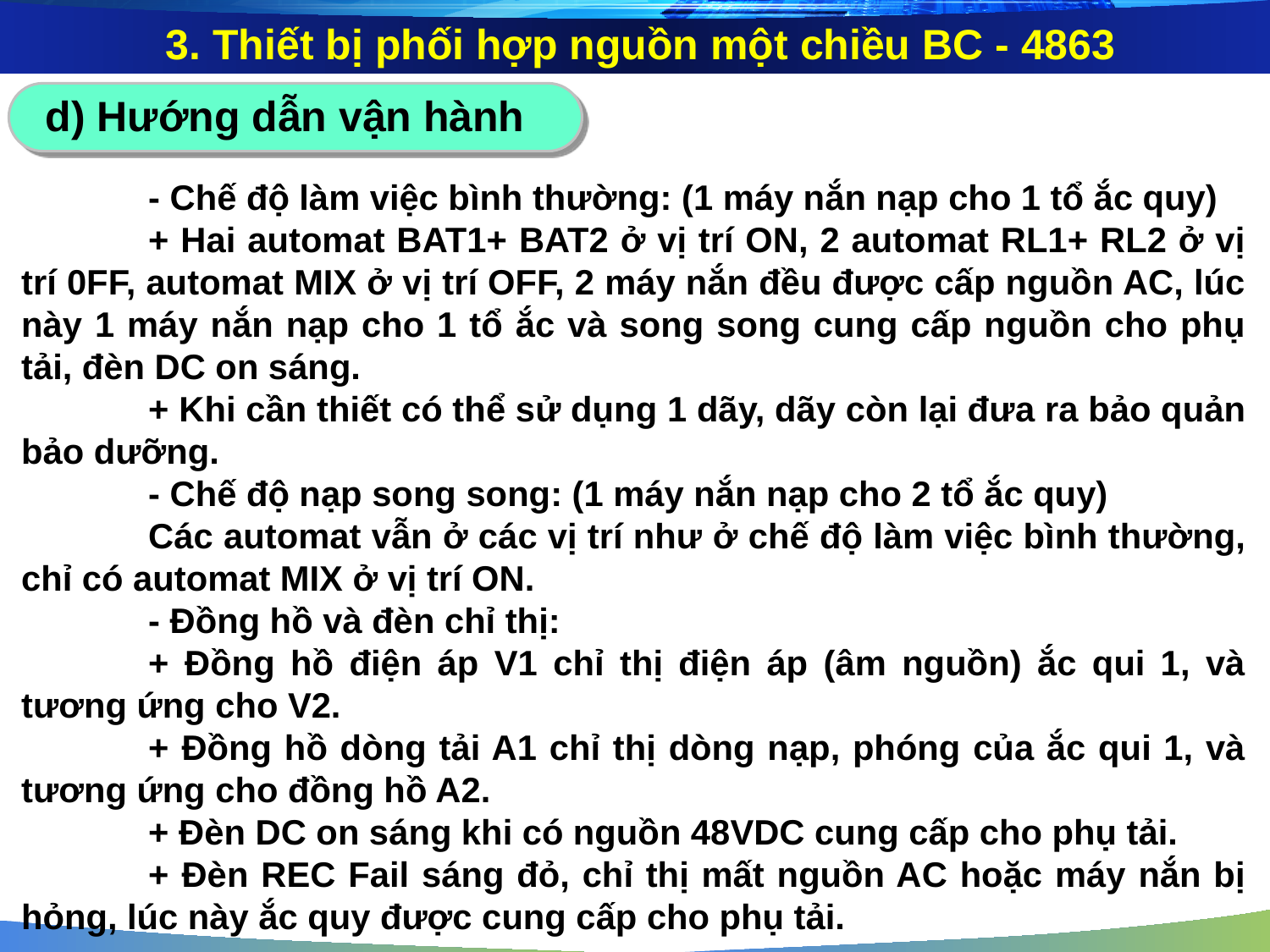

3. Thiết bị phối hợp nguồn một chiều BC - 4863
d) Hướng dẫn vận hành

	- Chế độ làm việc bình thư­ờng: (1 máy nắn nạp cho 1 tổ ắc quy)
	+ Hai automat BAT1+ BAT2 ở vị trí ON, 2 automat RL1+ RL2 ở vị trí 0FF, automat MIX ở vị trí OFF, 2 máy nắn đều được cấp nguồn AC, lúc này 1 máy nắn nạp cho 1 tổ ắc và song song cung cấp nguồn cho phụ tải, đèn DC on sáng.
	+ Khi cần thiết có thể sử dụng 1 dãy, dãy còn lại đư­a ra bảo quản bảo dưỡng.
	- Chế độ nạp song song: (1 máy nắn nạp cho 2 tổ ắc quy)
	Các automat vẫn ở các vị trí như­ ở chế độ làm việc bình thường, chỉ có automat MIX ở vị trí ON.
	- Đồng hồ và đèn chỉ thị:
	+ Đồng hồ điện áp V1 chỉ thị điện áp (âm nguồn) ắc qui 1, và tương ứng cho V2.
	+ Đồng hồ dòng tải A1 chỉ thị dòng nạp, phóng của ắc qui 1, và tương ứng cho đồng hồ A2.
	+ Đèn DC on sáng khi có nguồn 48VDC cung cấp cho phụ tải.
	+ Đèn REC Fail sáng đỏ, chỉ thị mất nguồn AC hoặc máy nắn bị hỏng­, lúc này ắc quy được cung cấp cho phụ tải.